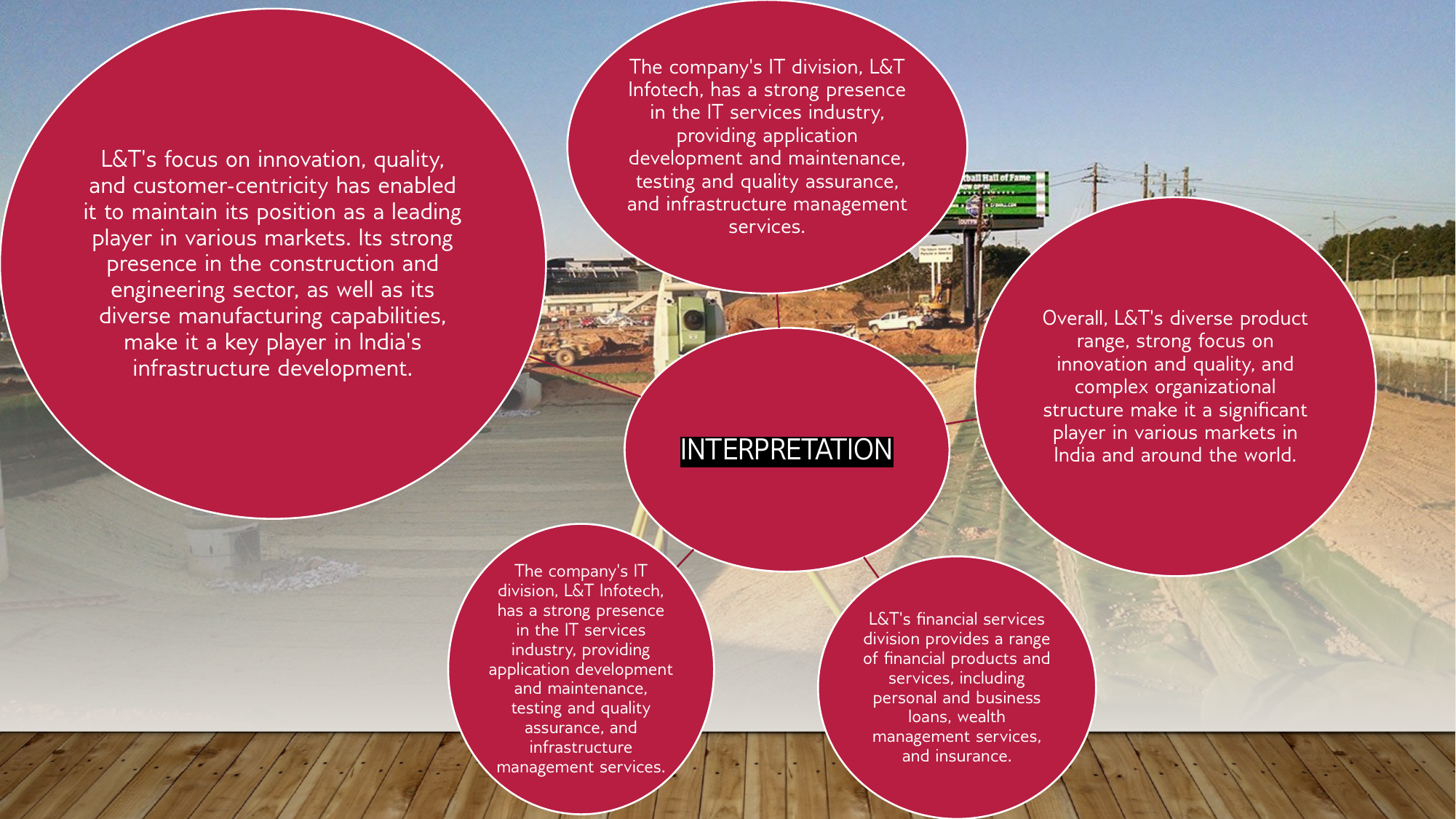

INTERPRETATION

The company's IT division, L&T Infotech, has a strong presence in the IT services industry, providing application development and maintenance, testing and quality assurance, and infrastructure management services.

Overall, L&T's diverse product range, strong focus on innovation and quality, and complex organizational structure make it a significant player in various markets in India and around the world.

L&T's financial services division provides a range of financial products and services, including personal and business loans, wealth management services, and insurance.

The company's IT division, L&T Infotech, has a strong presence in the IT services industry, providing application development and maintenance, testing and quality assurance, and infrastructure management services.

L&T's focus on innovation, quality, and customer-centricity has enabled it to maintain its position as a leading player in various markets. Its strong presence in the construction and engineering sector, as well as its diverse manufacturing capabilities, make it a key player in India's infrastructure development.